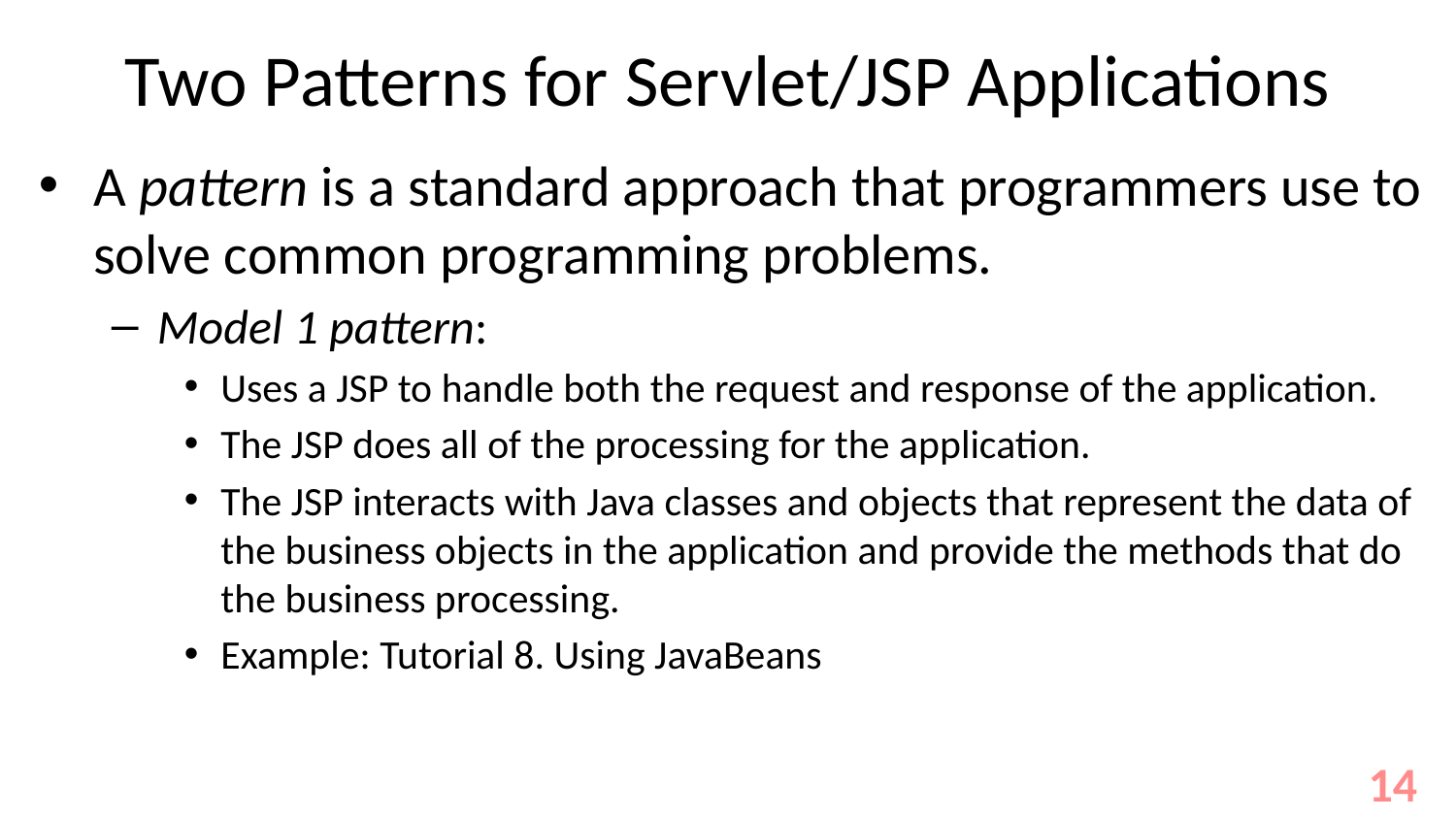

# Two Patterns for Servlet/JSP Applications
A pattern is a standard approach that programmers use to solve common programming problems.
Model 1 pattern:
Uses a JSP to handle both the request and response of the application.
The JSP does all of the processing for the application.
The JSP interacts with Java classes and objects that represent the data of the business objects in the application and provide the methods that do the business processing.
Example: Tutorial 8. Using JavaBeans
14